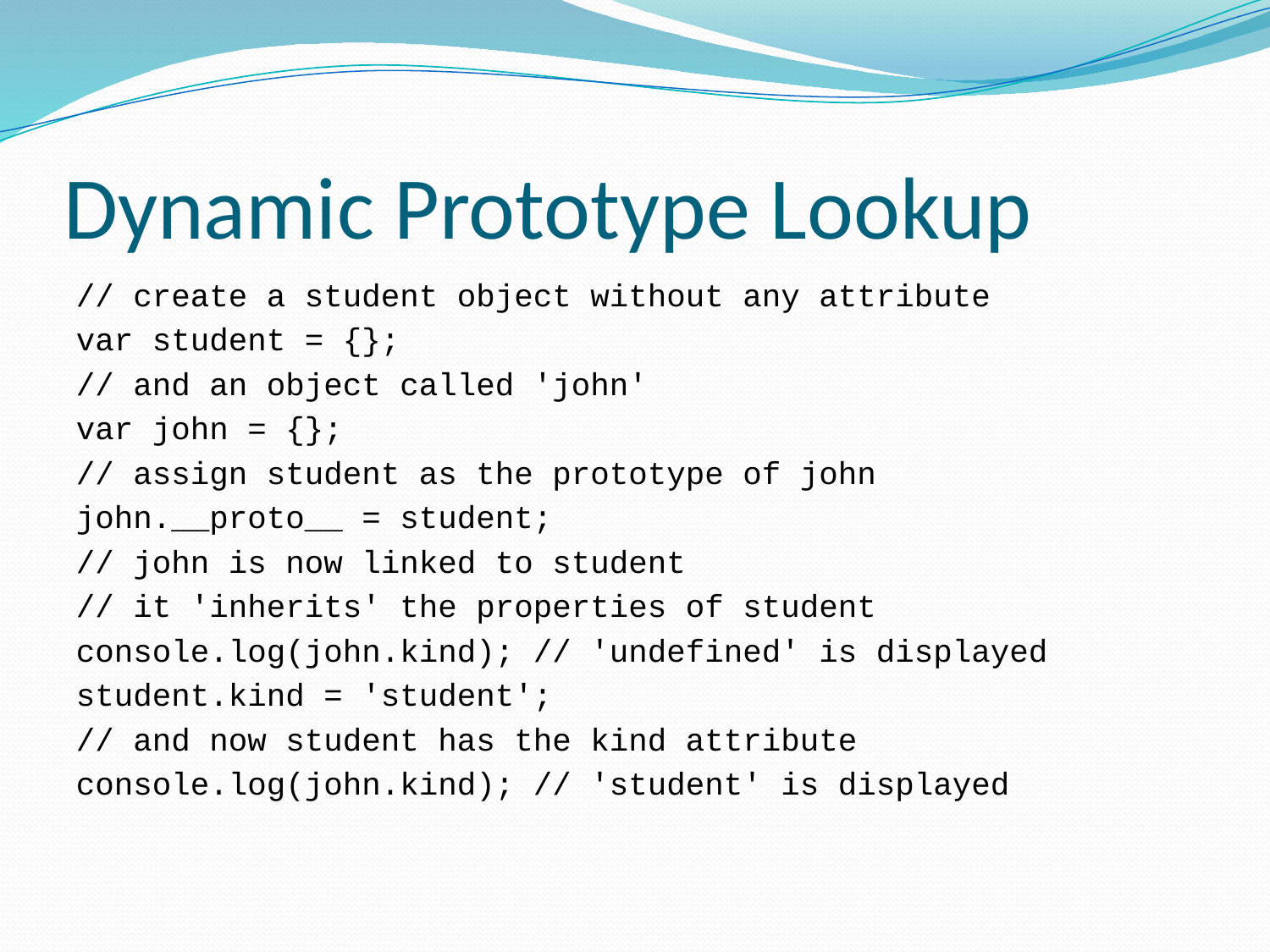

# Dynamic Prototype Lookup
// create a student object without any attribute
var student = {};
// and an object called 'john'
var john = {};
// assign student as the prototype of john
john.__proto__ = student;
// john is now linked to student
// it 'inherits' the properties of student
console.log(john.kind); // 'undefined' is displayed
student.kind = 'student';
// and now student has the kind attribute
console.log(john.kind); // 'student' is displayed